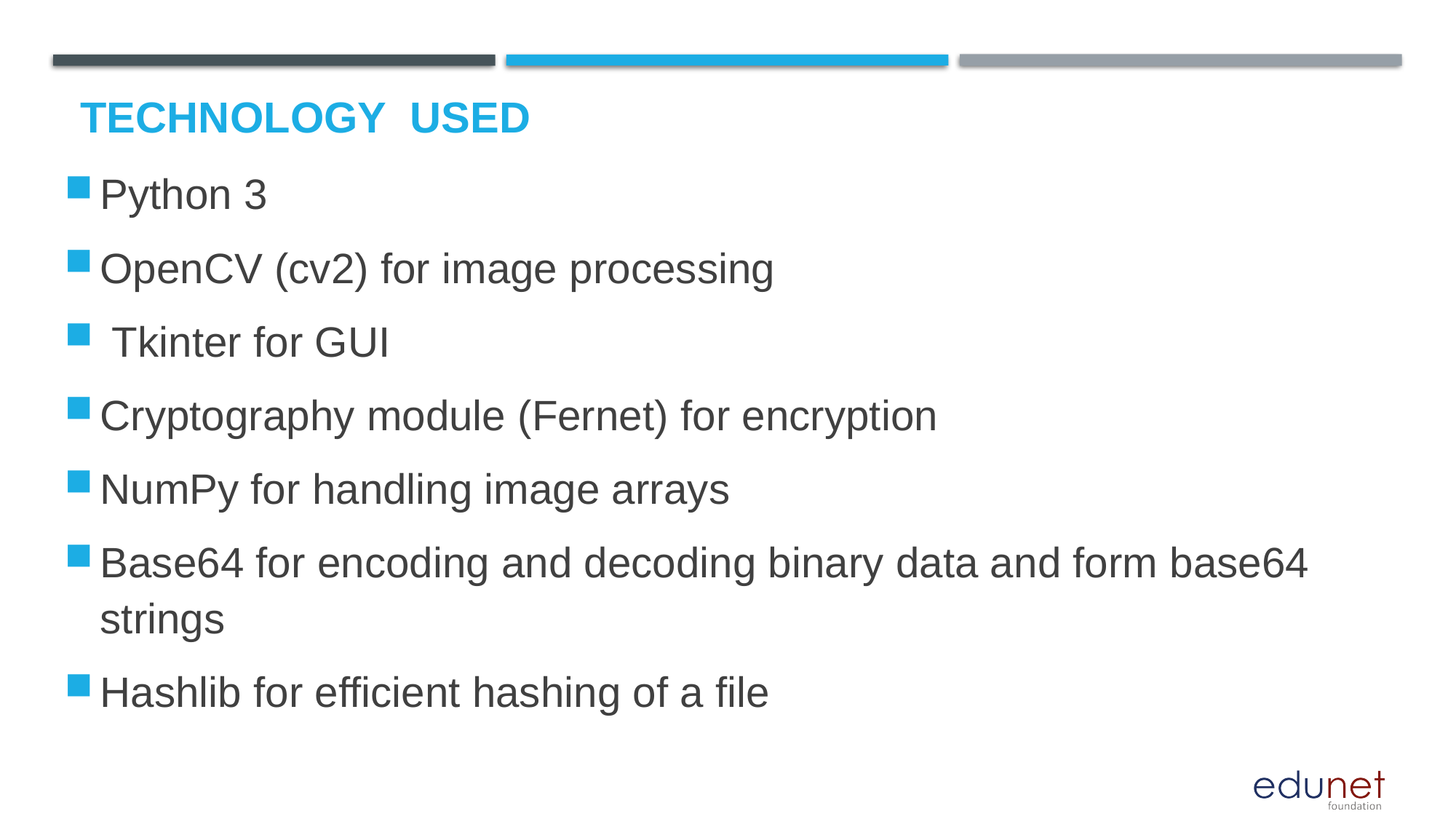

# Technology  used
Python 3
OpenCV (cv2) for image processing
 Tkinter for GUI
Cryptography module (Fernet) for encryption
NumPy for handling image arrays
Base64 for encoding and decoding binary data and form base64 strings
Hashlib for efficient hashing of a file